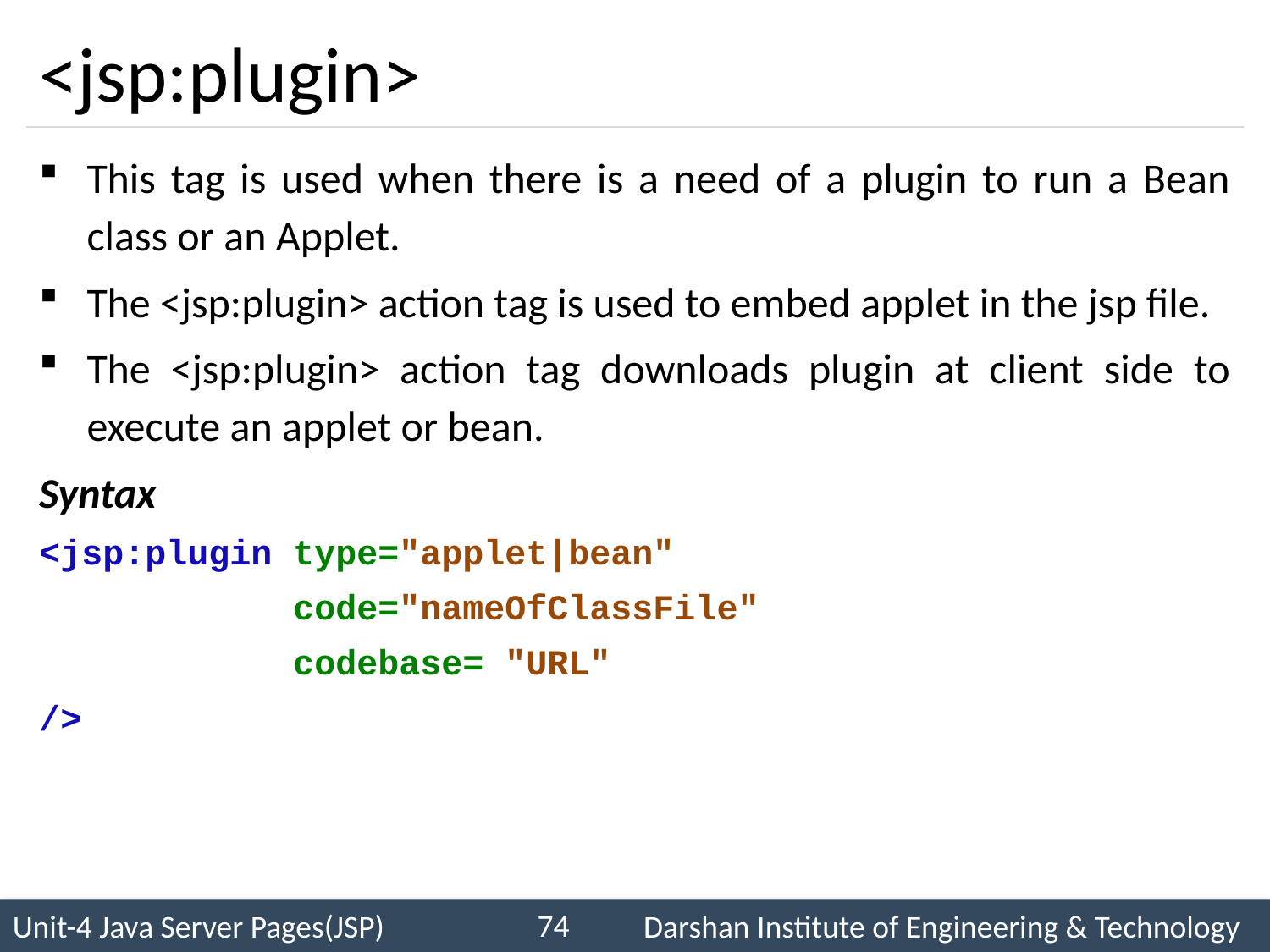

# <jsp:plugin>
This tag is used when there is a need of a plugin to run a Bean class or an Applet.
The <jsp:plugin> action tag is used to embed applet in the jsp file.
The <jsp:plugin> action tag downloads plugin at client side to execute an applet or bean.
Syntax
<jsp:plugin type="applet|bean"
		code="nameOfClassFile"
		codebase= "URL"
/>

74